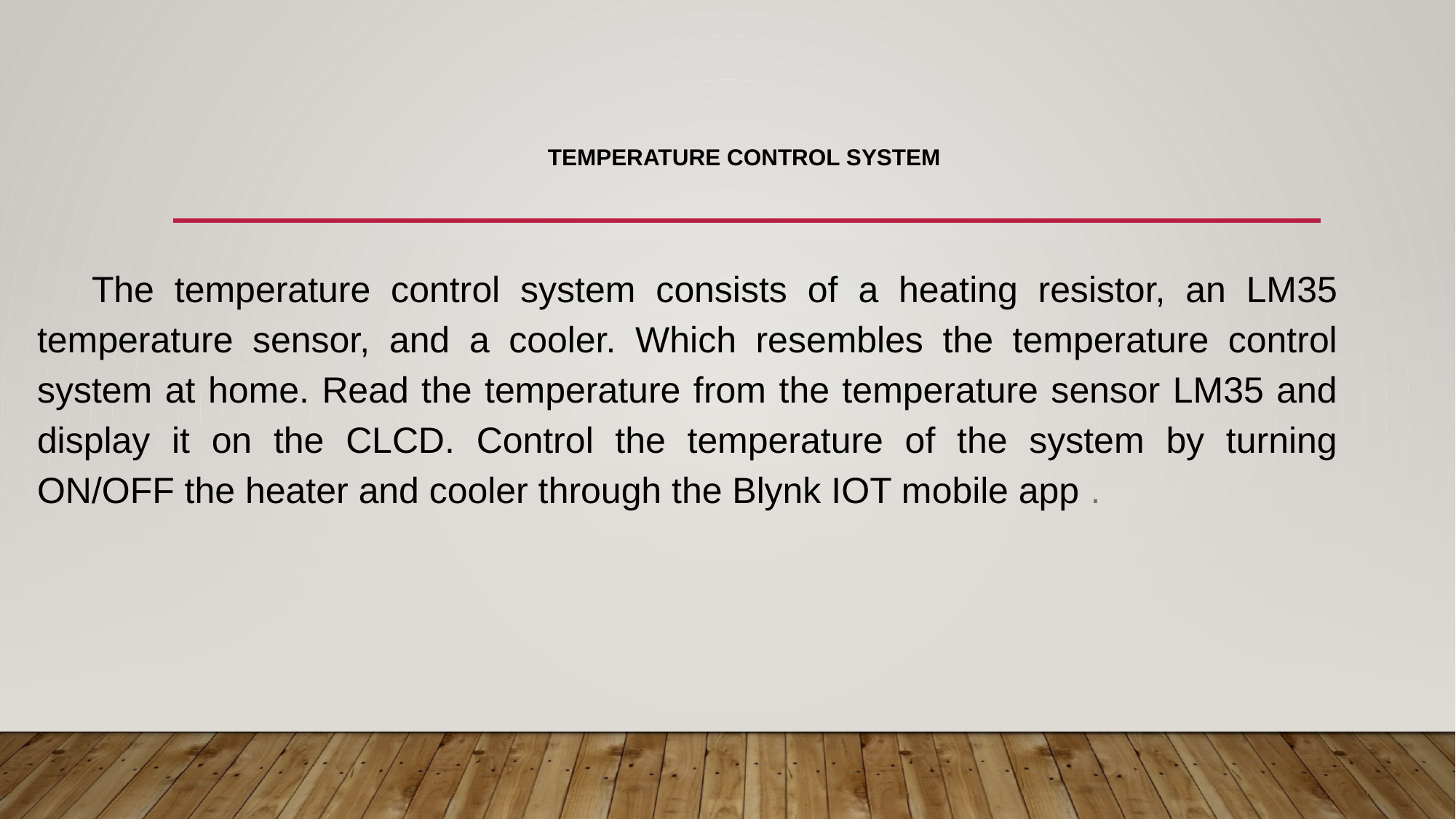

# Temperature Control System
The temperature control system consists of a heating resistor, an LM35 temperature sensor, and a cooler. Which resembles the temperature control system at home. Read the temperature from the temperature sensor LM35 and display it on the CLCD. Control the temperature of the system by turning ON/OFF the heater and cooler through the Blynk IOT mobile app .